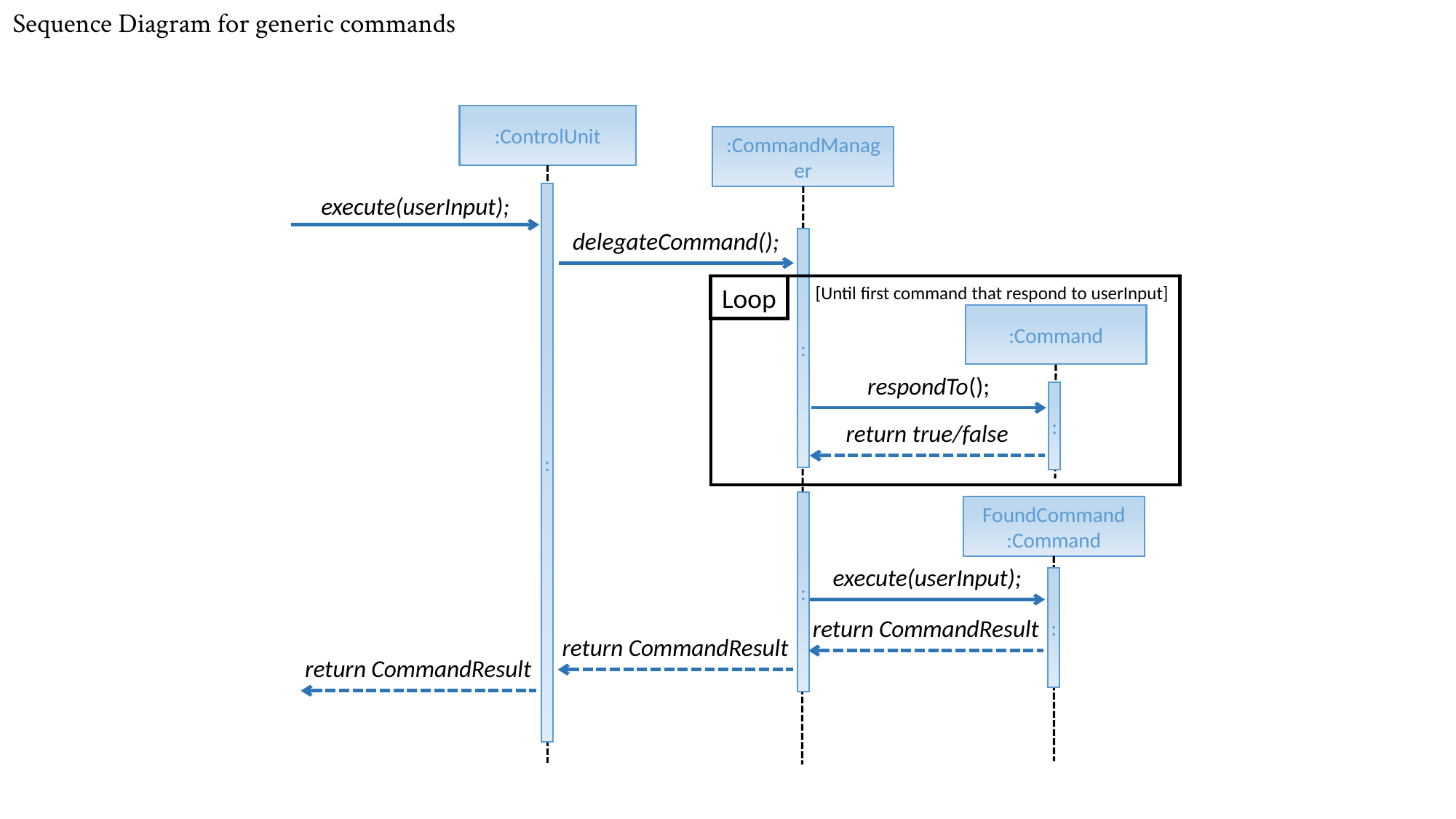

Sequence Diagram for generic commands
:ControlUnit
:CommandManager
:
execute(userInput);
delegateCommand();
:

Loop
:Command
respondTo();
:
return true/false
:
FoundCommand
:Command
execute(userInput);
:
return CommandResult
return CommandResult
return CommandResult
[Until first command that respond to userInput]